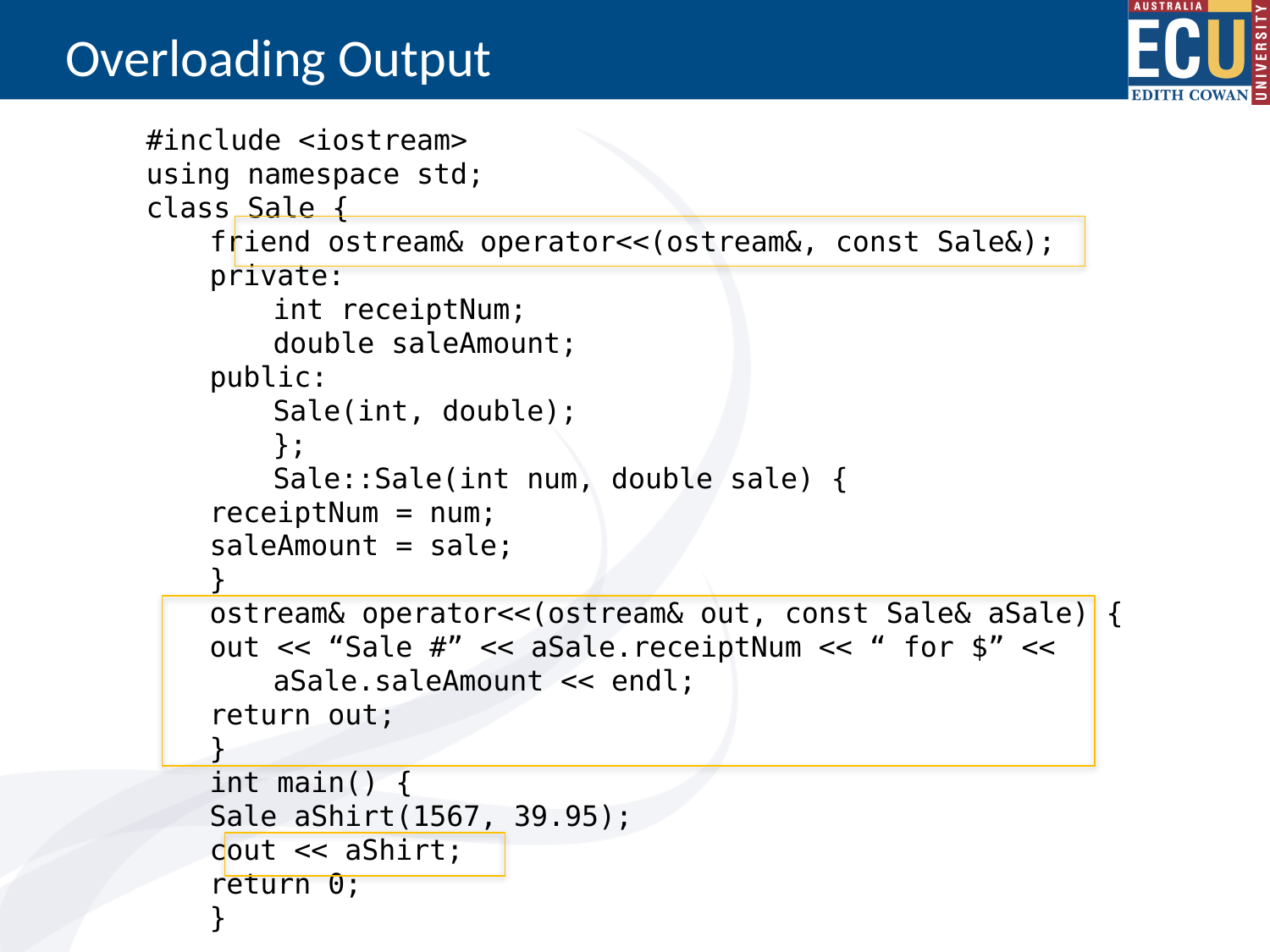

# Overloading Output
#include <iostream>
using namespace std;
class Sale {
friend ostream& operator<<(ostream&, const Sale&);
private:
int receiptNum;
double saleAmount;
public:
Sale(int, double);
};
Sale::Sale(int num, double sale) {
receiptNum = num;
saleAmount = sale;
}
ostream& operator<<(ostream& out, const Sale& aSale) {
out << “Sale #” << aSale.receiptNum << “ for $” <<
aSale.saleAmount << endl;
return out;
}
int main() {
Sale aShirt(1567, 39.95);
cout << aShirt;
return 0;
}